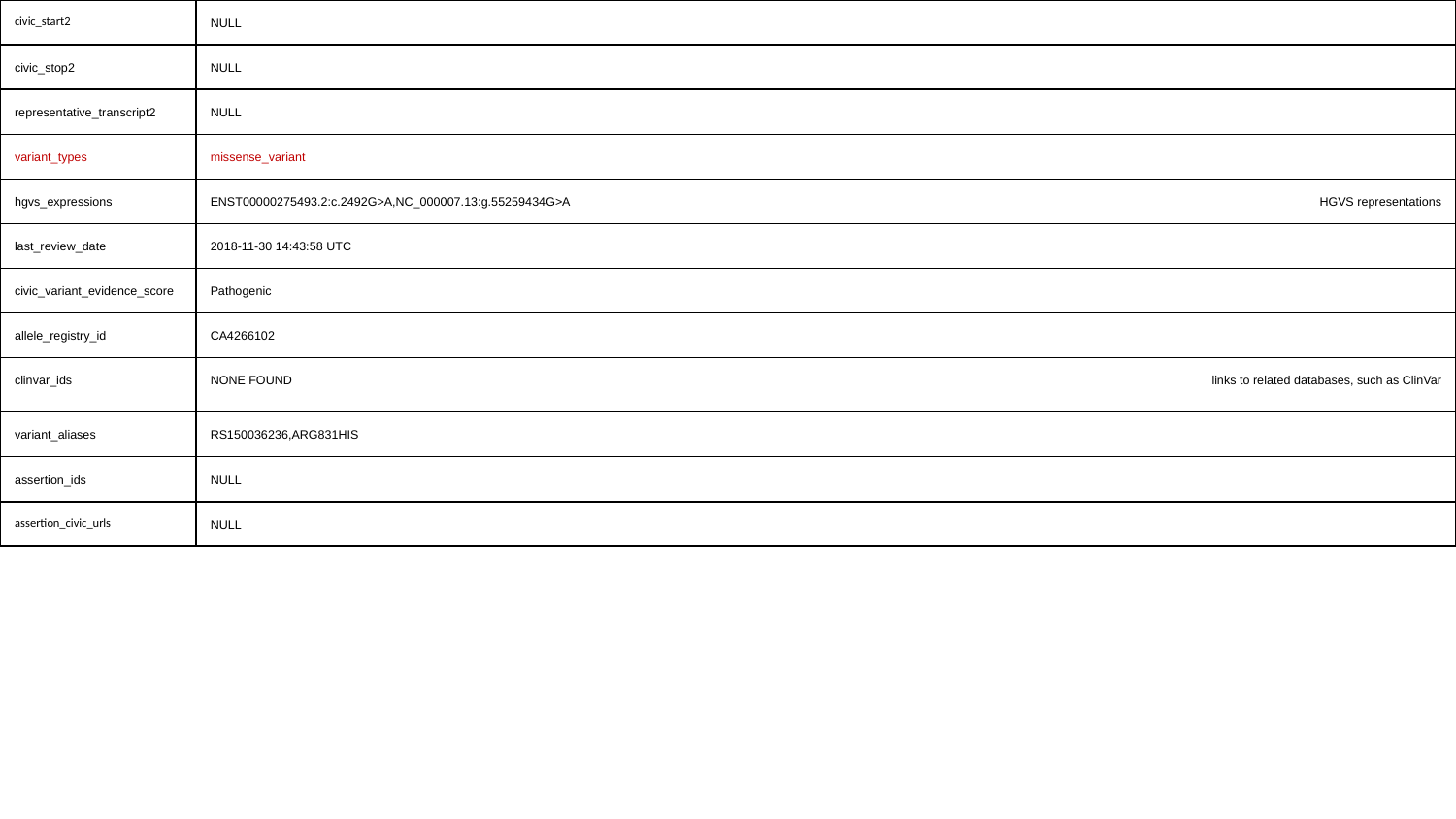

| civic\_start2 | NULL |  |
| --- | --- | --- |
| civic\_stop2 | NULL |  |
| representative\_transcript2 | NULL |  |
| variant\_types | missense\_variant |  |
| hgvs\_expressions | ENST00000275493.2:c.2492G>A,NC\_000007.13:g.55259434G>A | HGVS representations |
| last\_review\_date | 2018-11-30 14:43:58 UTC |  |
| civic\_variant\_evidence\_score | Pathogenic |  |
| allele\_registry\_id | CA4266102 |  |
| clinvar\_ids | NONE FOUND | links to related databases, such as ClinVar |
| variant\_aliases | RS150036236,ARG831HIS |  |
| assertion\_ids | NULL |  |
| assertion\_civic\_urls | NULL |  |